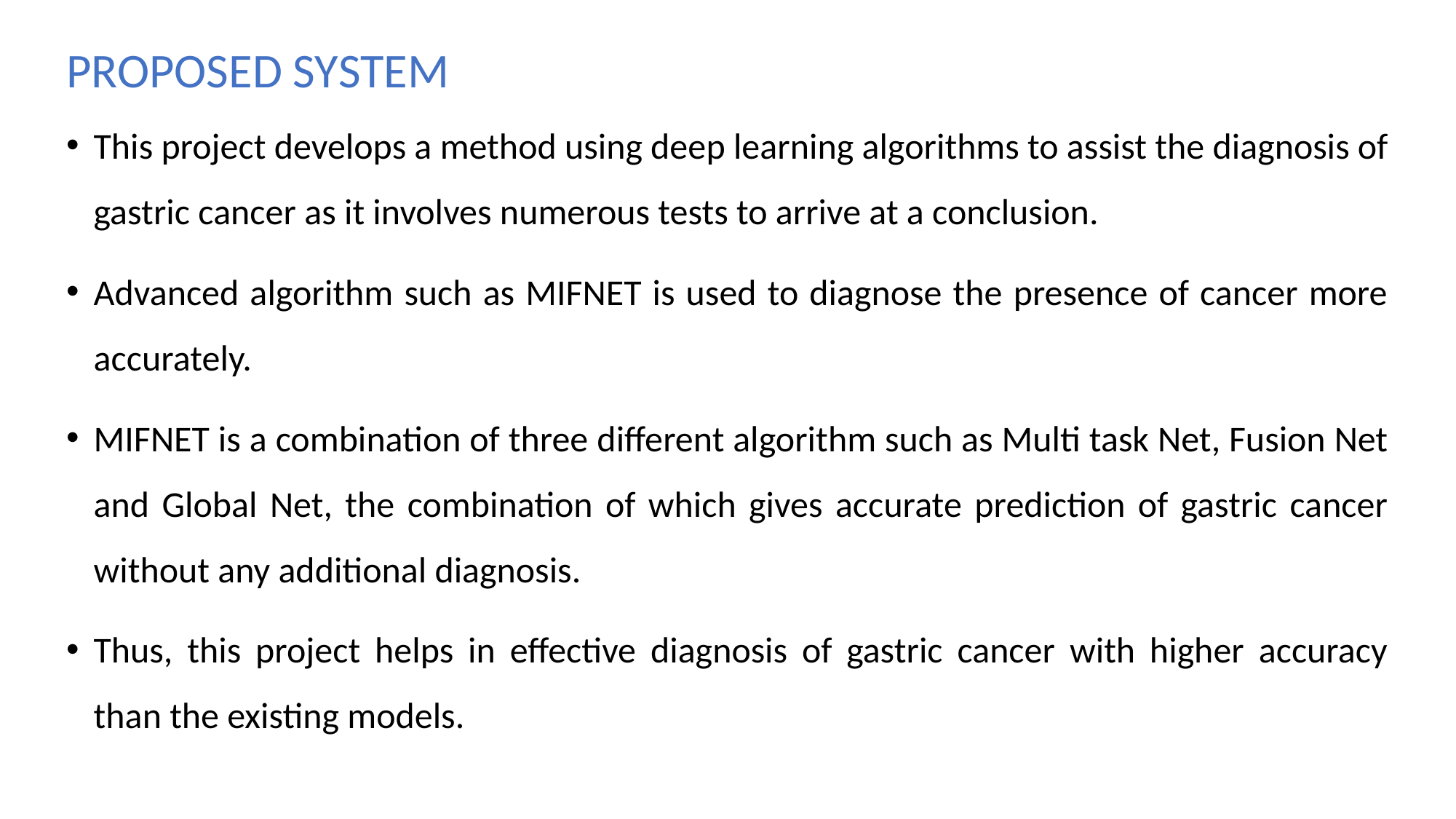

PROPOSED SYSTEM
This project develops a method using deep learning algorithms to assist the diagnosis of gastric cancer as it involves numerous tests to arrive at a conclusion.
Advanced algorithm such as MIFNET is used to diagnose the presence of cancer more accurately.
MIFNET is a combination of three different algorithm such as Multi task Net, Fusion Net and Global Net, the combination of which gives accurate prediction of gastric cancer without any additional diagnosis.
Thus, this project helps in effective diagnosis of gastric cancer with higher accuracy than the existing models.